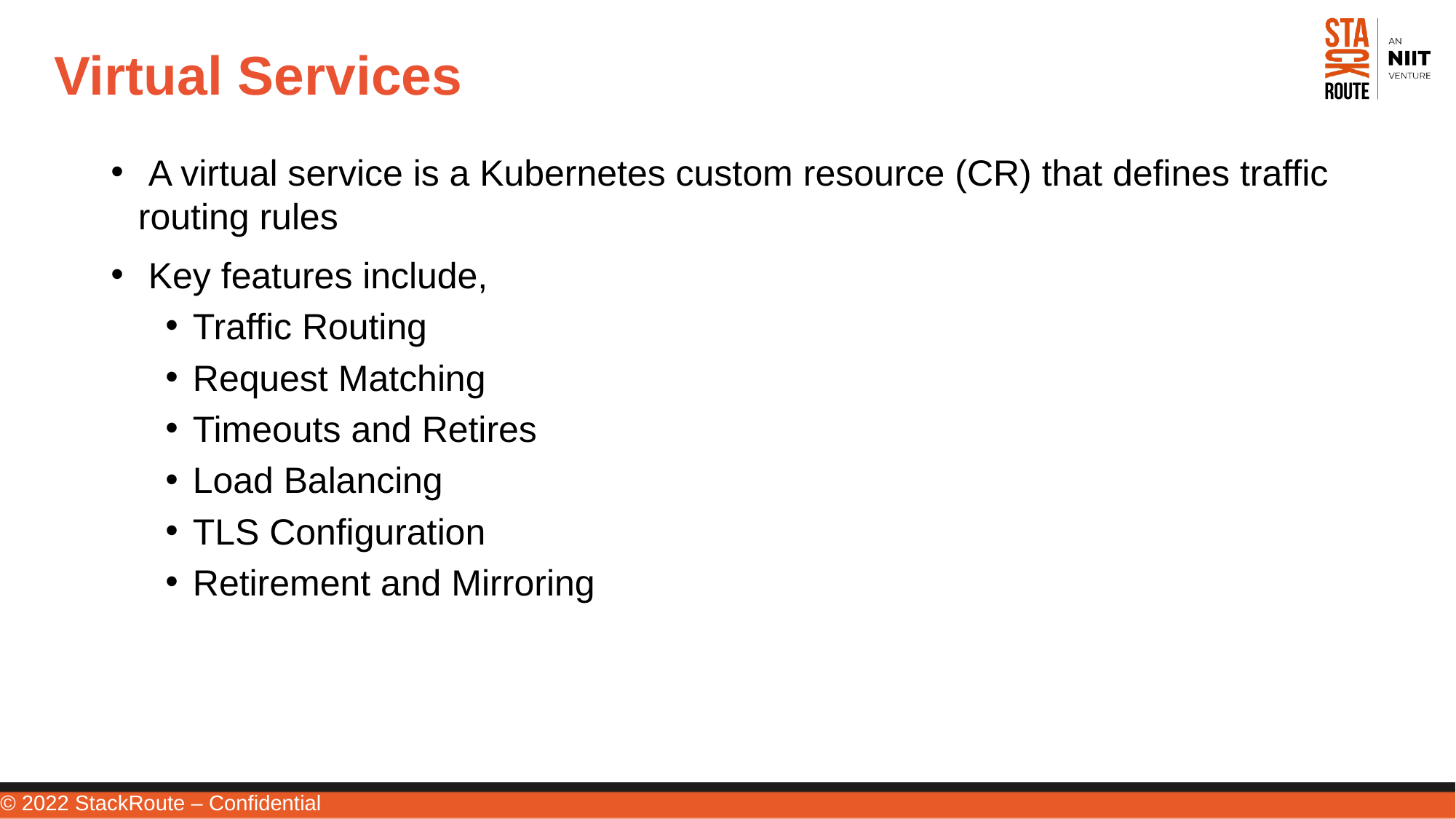

# Virtual Services
 A virtual service is a Kubernetes custom resource (CR) that defines traffic routing rules
 Key features include,
Traffic Routing
Request Matching
Timeouts and Retires
Load Balancing
TLS Configuration
Retirement and Mirroring